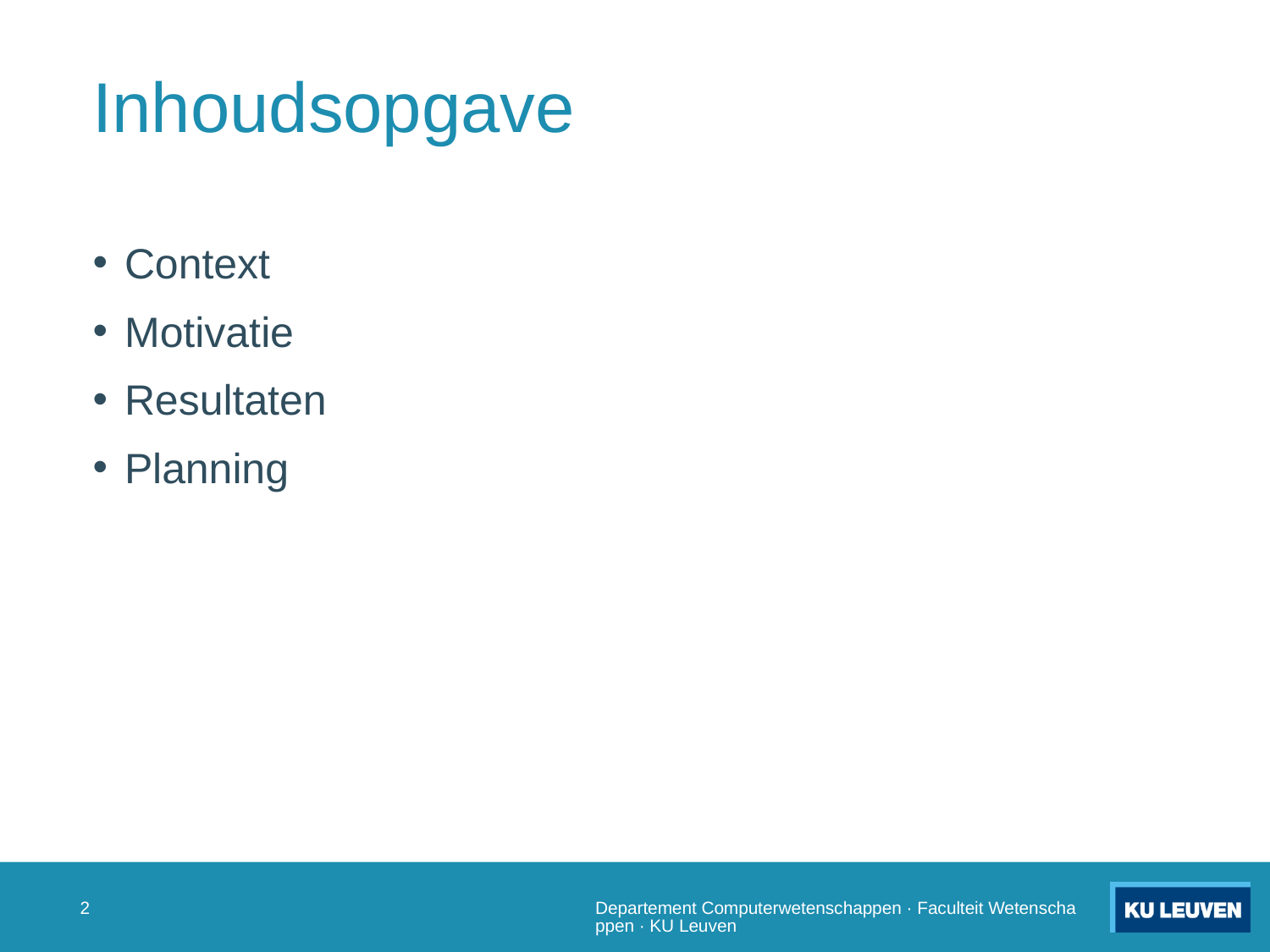

# Inhoudsopgave
Context
Motivatie
Resultaten
Planning
2
Departement Computerwetenschappen · Faculteit Wetenschappen · KU Leuven